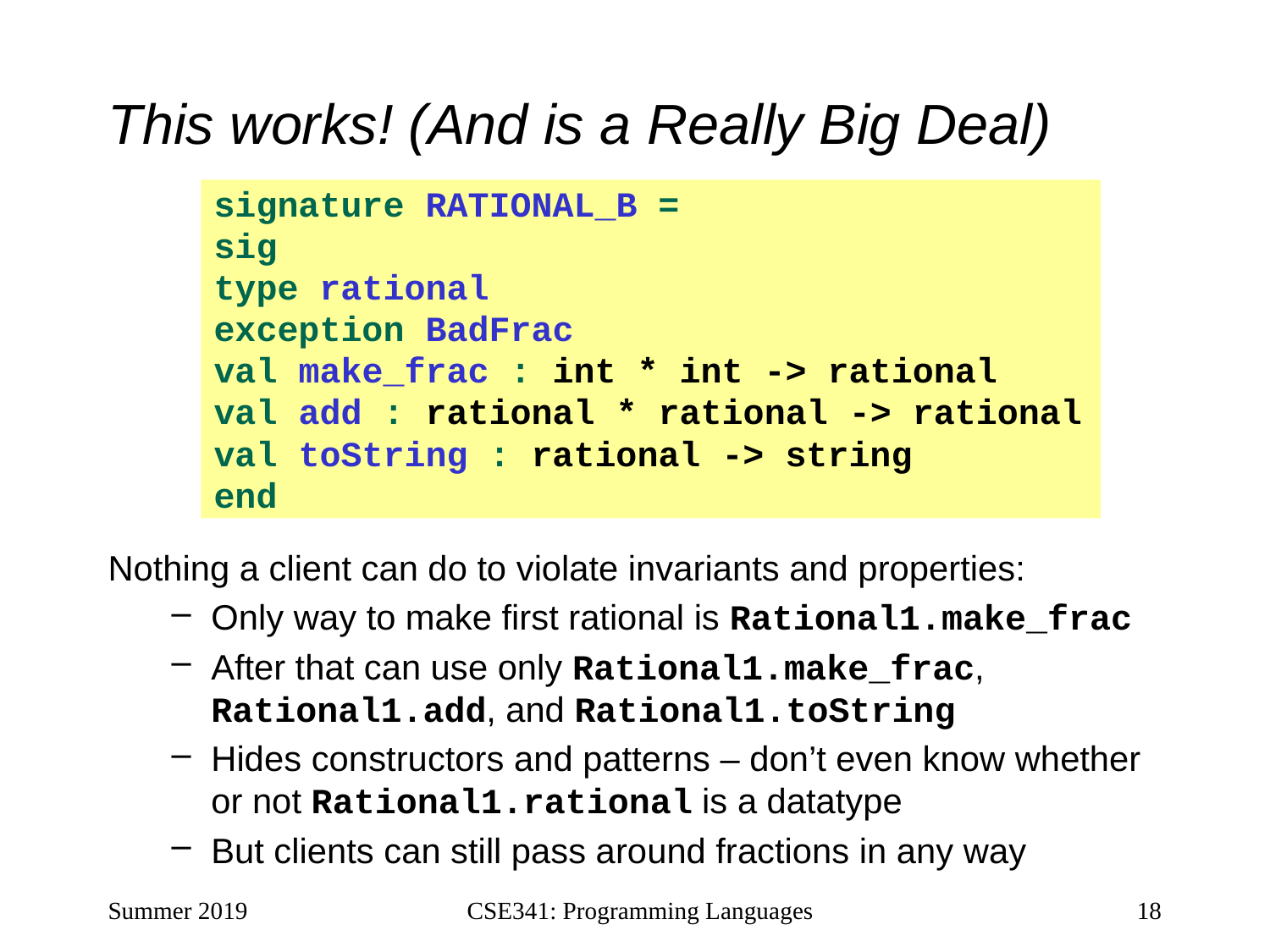

# This works! (And is a Really Big Deal)
signature RATIONAL_B =
sig
type rational
exception BadFrac
val make_frac : int * int -> rational
val add : rational * rational -> rational
val toString : rational -> string
end

Nothing a client can do to violate invariants and properties:
Only way to make first rational is Rational1.make_frac
After that can use only Rational1.make_frac, Rational1.add, and Rational1.toString
Hides constructors and patterns – don’t even know whether or not Rational1.rational is a datatype
But clients can still pass around fractions in any way
Summer 2019
CSE341: Programming Languages
18